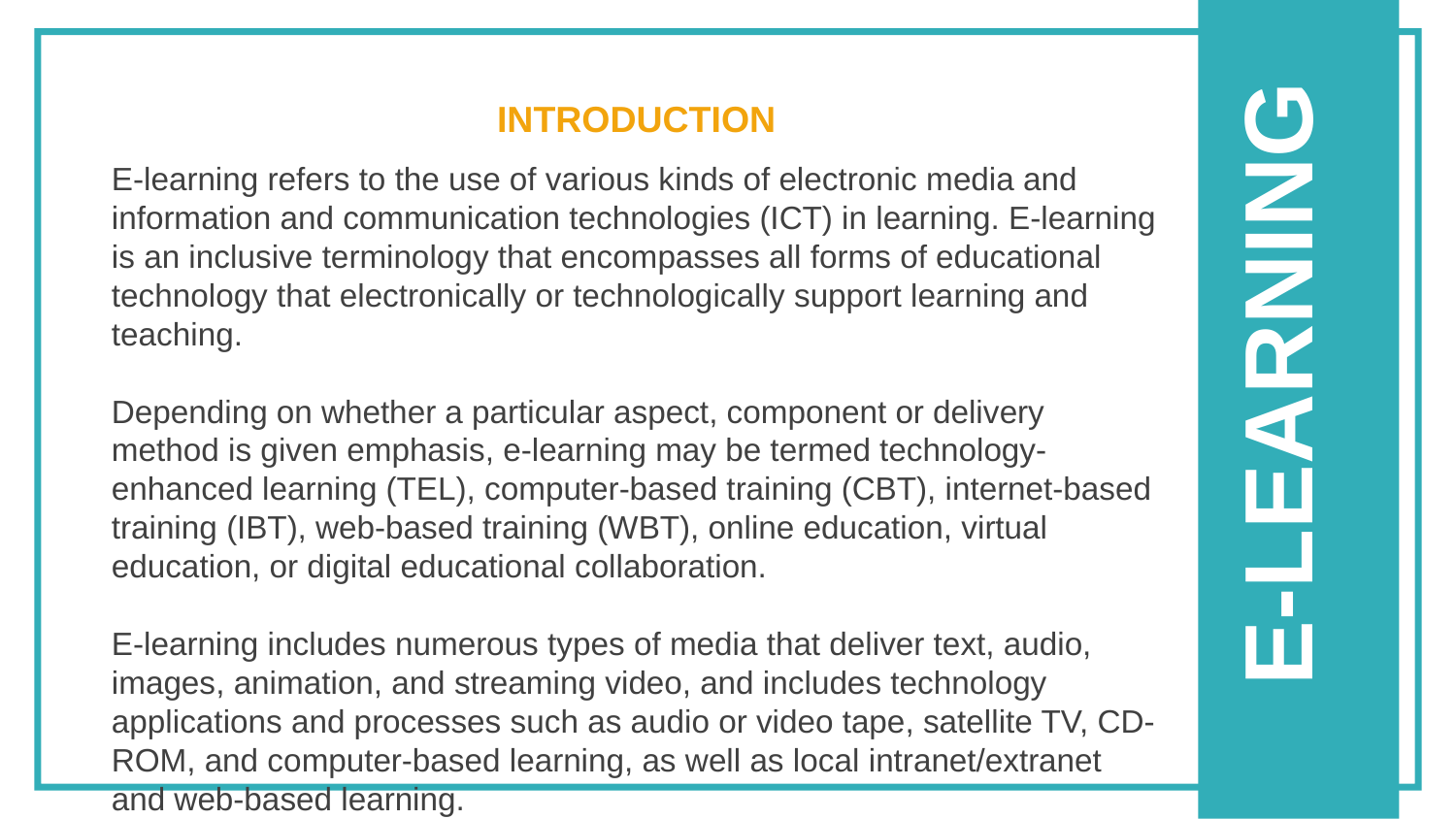

INTRODUCTION
E-learning refers to the use of various kinds of electronic media and information and communication technologies (ICT) in learning. E-learning is an inclusive terminology that encompasses all forms of educational technology that electronically or technologically support learning and teaching.

Depending on whether a particular aspect, component or delivery method is given emphasis, e-learning may be termed technology-enhanced learning (TEL), computer-based training (CBT), internet-based training (IBT), web-based training (WBT), online education, virtual education, or digital educational collaboration.

E-learning includes numerous types of media that deliver text, audio, images, animation, and streaming video, and includes technology applications and processes such as audio or video tape, satellite TV, CD-ROM, and computer-based learning, as well as local intranet/extranet and web-based learning.
E-LEARNING